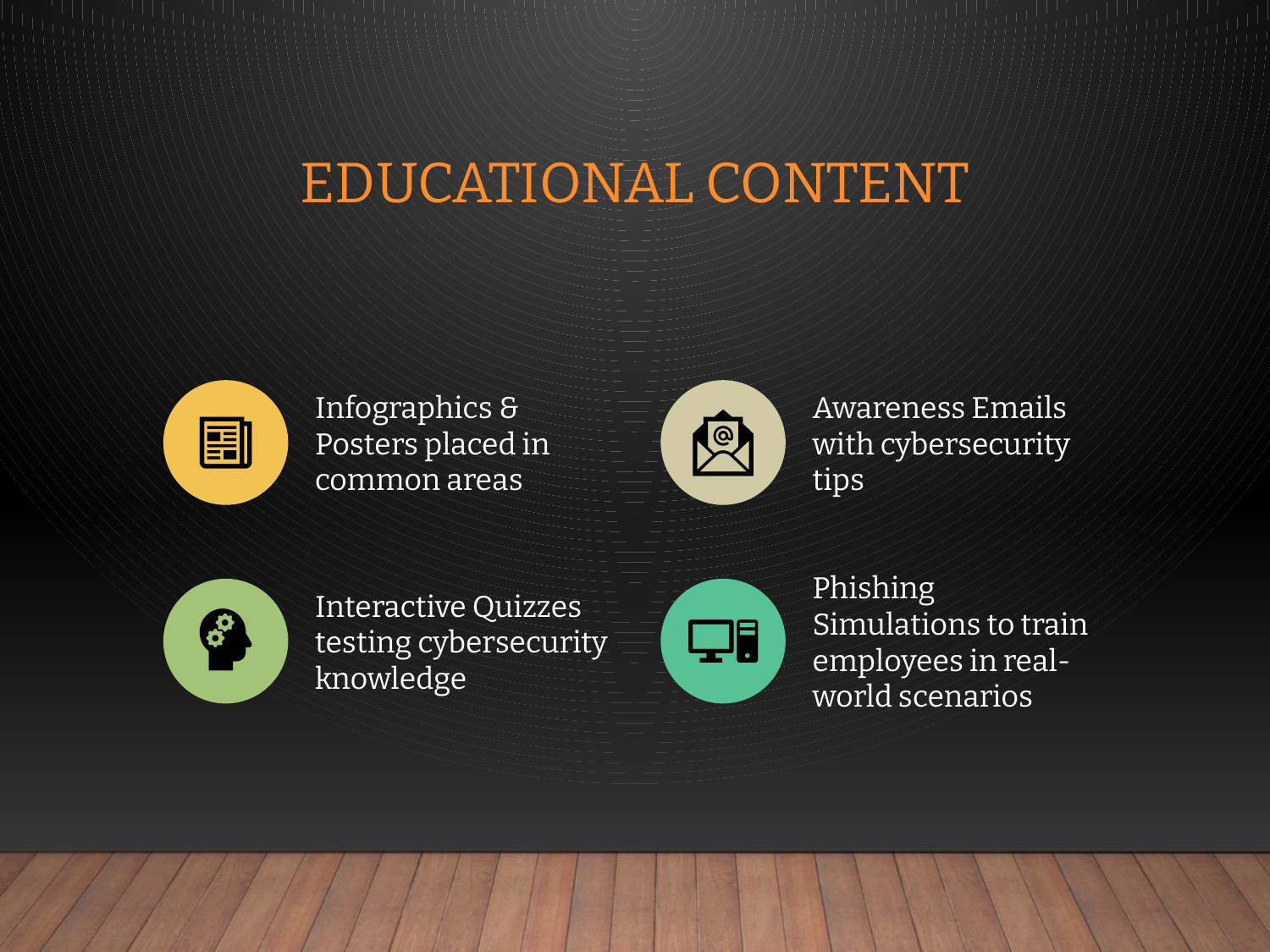

# Educational Content
Infographics & Posters placed in common areas
Awareness Emails with cybersecurity tips
Interactive Quizzes testing cybersecurity knowledge
Phishing Simulations to train employees in real-world scenarios